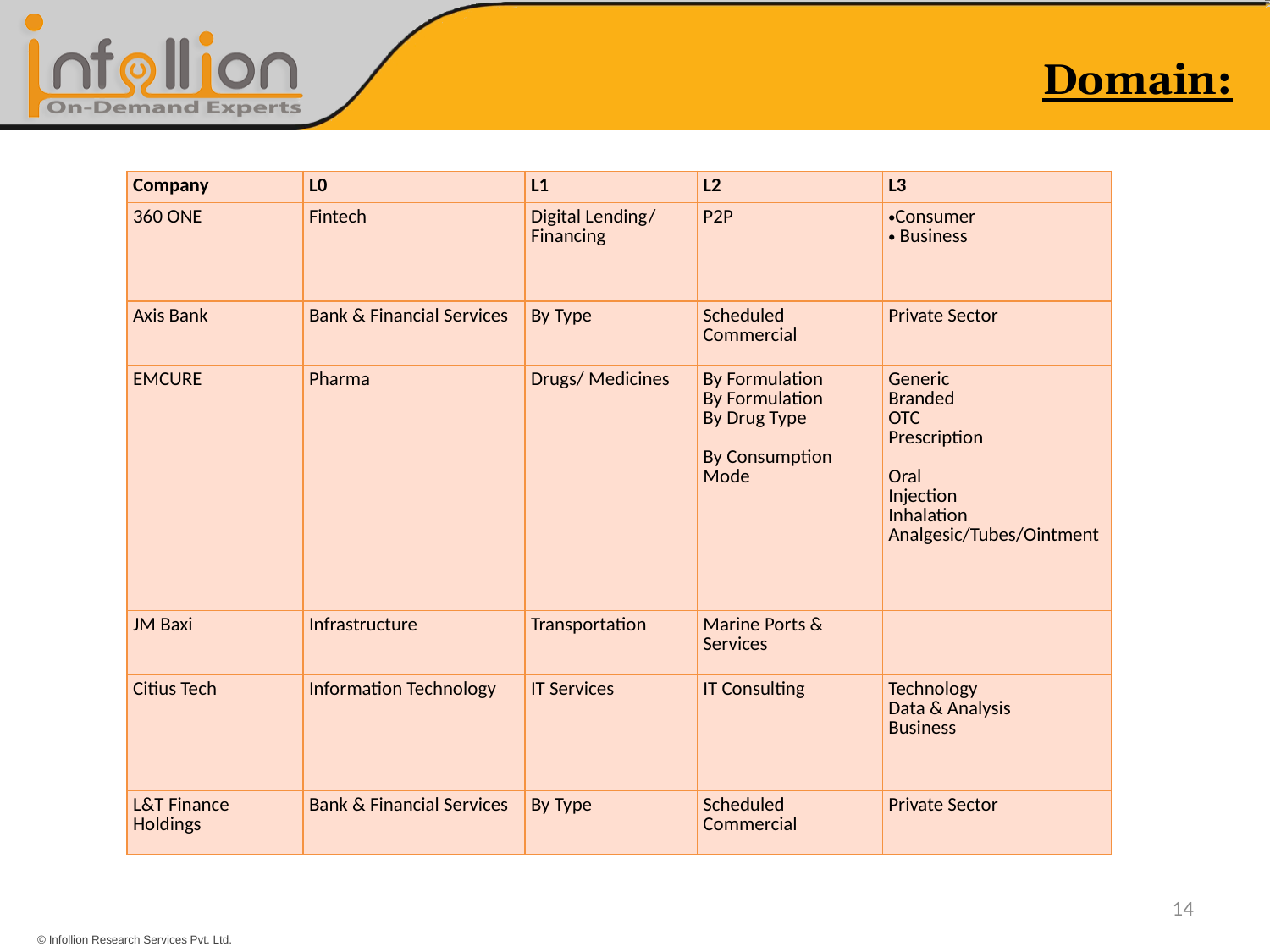

# Domain:
| Company | L0 | L1 | L2 | L3 |
| --- | --- | --- | --- | --- |
| 360 ONE | Fintech | Digital Lending/ Financing | P2P | Consumer  Business |
| Axis Bank | Bank & Financial Services | By Type | Scheduled Commercial | Private Sector |
| EMCURE | Pharma | Drugs/ Medicines | By Formulation By Formulation By Drug Type By Consumption Mode | Generic Branded OTC Prescription Oral Injection Inhalation Analgesic/Tubes/Ointment |
| JM Baxi | Infrastructure | Transportation | Marine Ports & Services |  |
| Citius Tech | Information Technology | IT Services | IT Consulting | Technology Data & Analysis Business |
| L&T Finance Holdings | Bank & Financial Services | By Type | Scheduled Commercial | Private Sector |
14